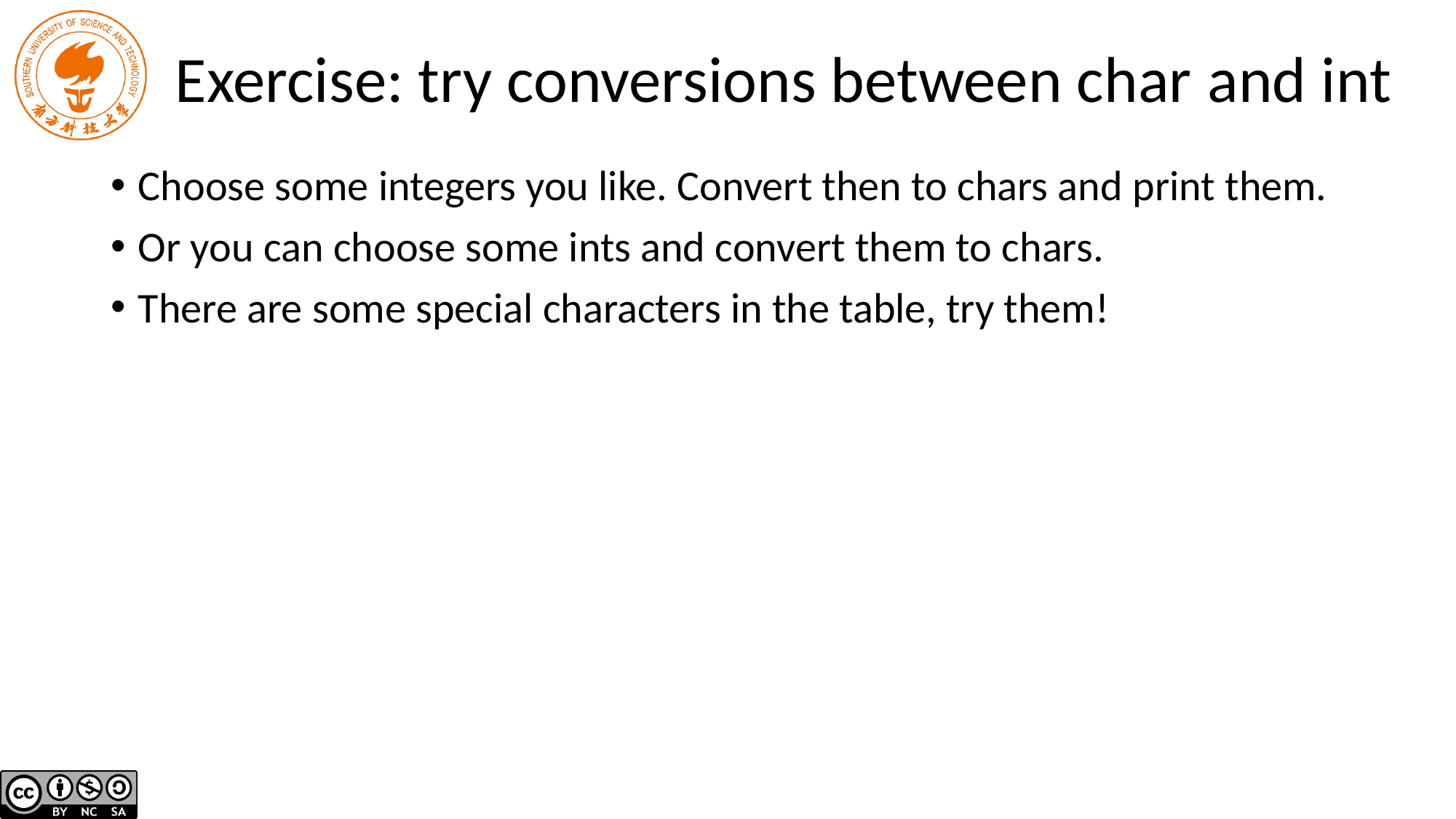

# Exercise: try conversions between char and int
Choose some integers you like. Convert then to chars and print them.
Or you can choose some ints and convert them to chars.
There are some special characters in the table, try them!